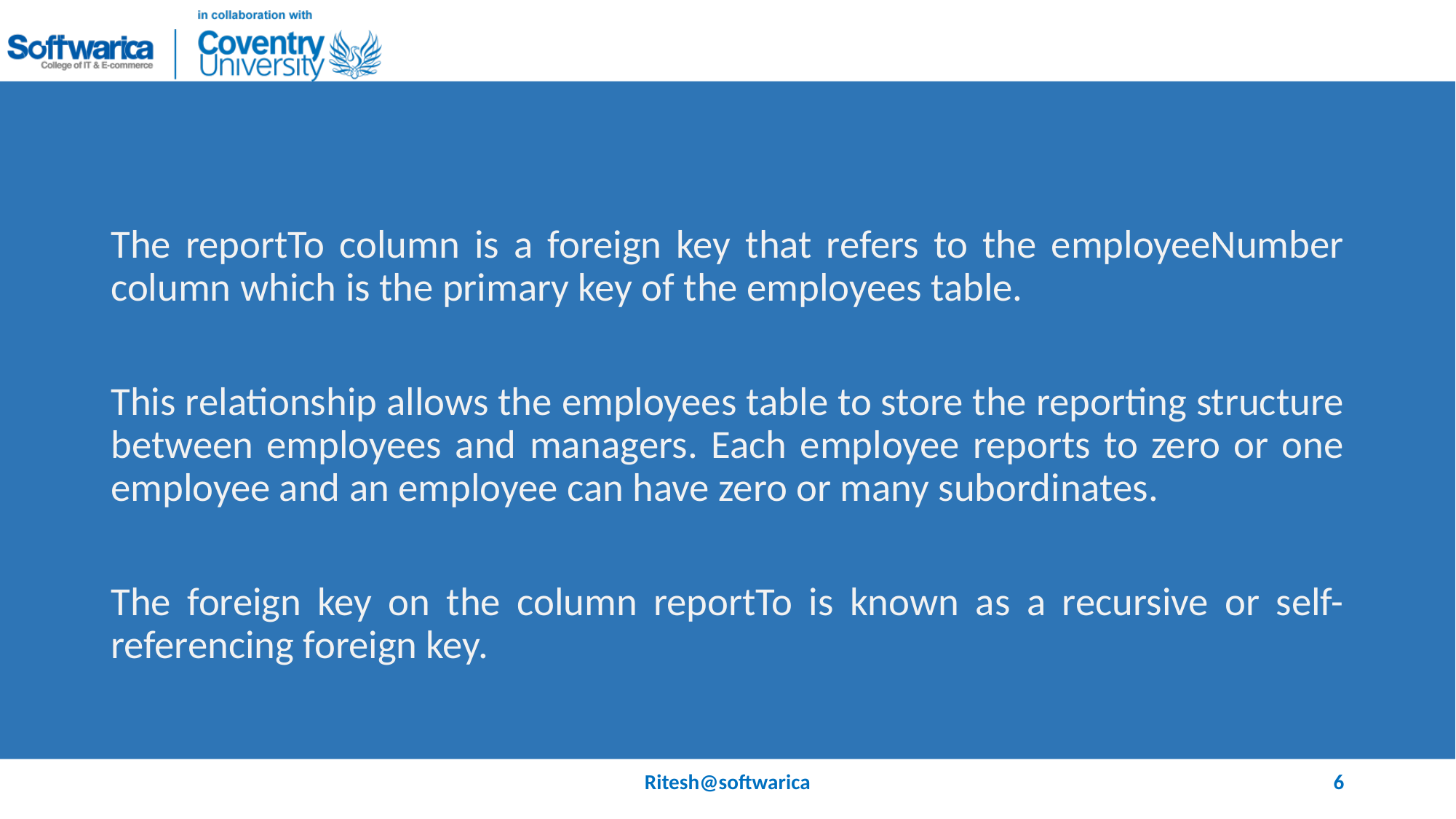

#
The reportTo column is a foreign key that refers to the employeeNumber column which is the primary key of the employees table.

This relationship allows the employees table to store the reporting structure between employees and managers. Each employee reports to zero or one employee and an employee can have zero or many subordinates.

The foreign key on the column reportTo is known as a recursive or self-referencing foreign key.
Ritesh@softwarica
6